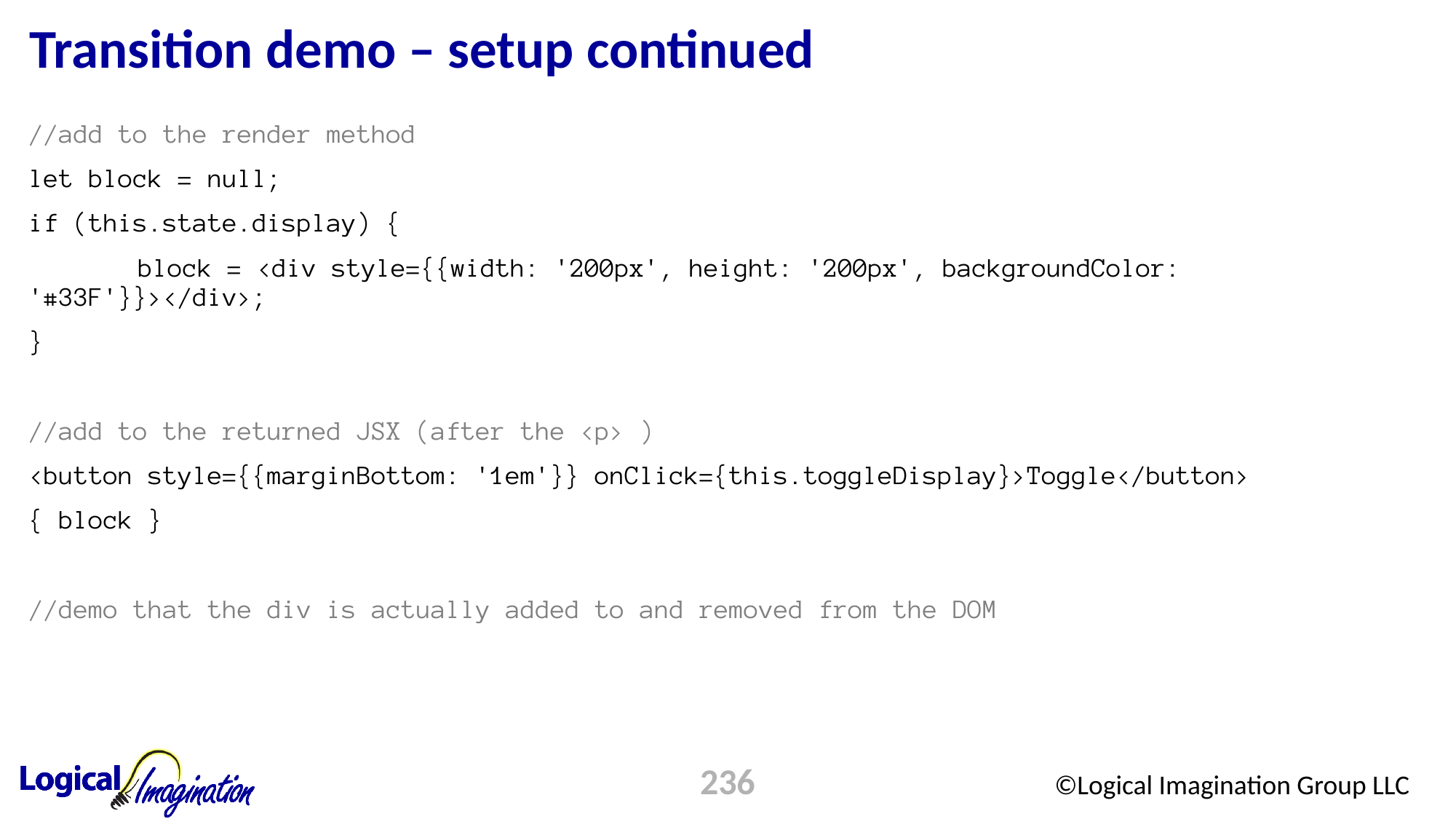

# Transition demo – setup continued
//add to the render method
let block = null;
if (this.state.display) {
	block = <div style={{width: '200px', height: '200px', backgroundColor: '#33F'}}></div>;
}

//add to the returned JSX (after the <p> )
<button style={{marginBottom: '1em'}} onClick={this.toggleDisplay}>Toggle</button>
{ block }

//demo that the div is actually added to and removed from the DOM

236